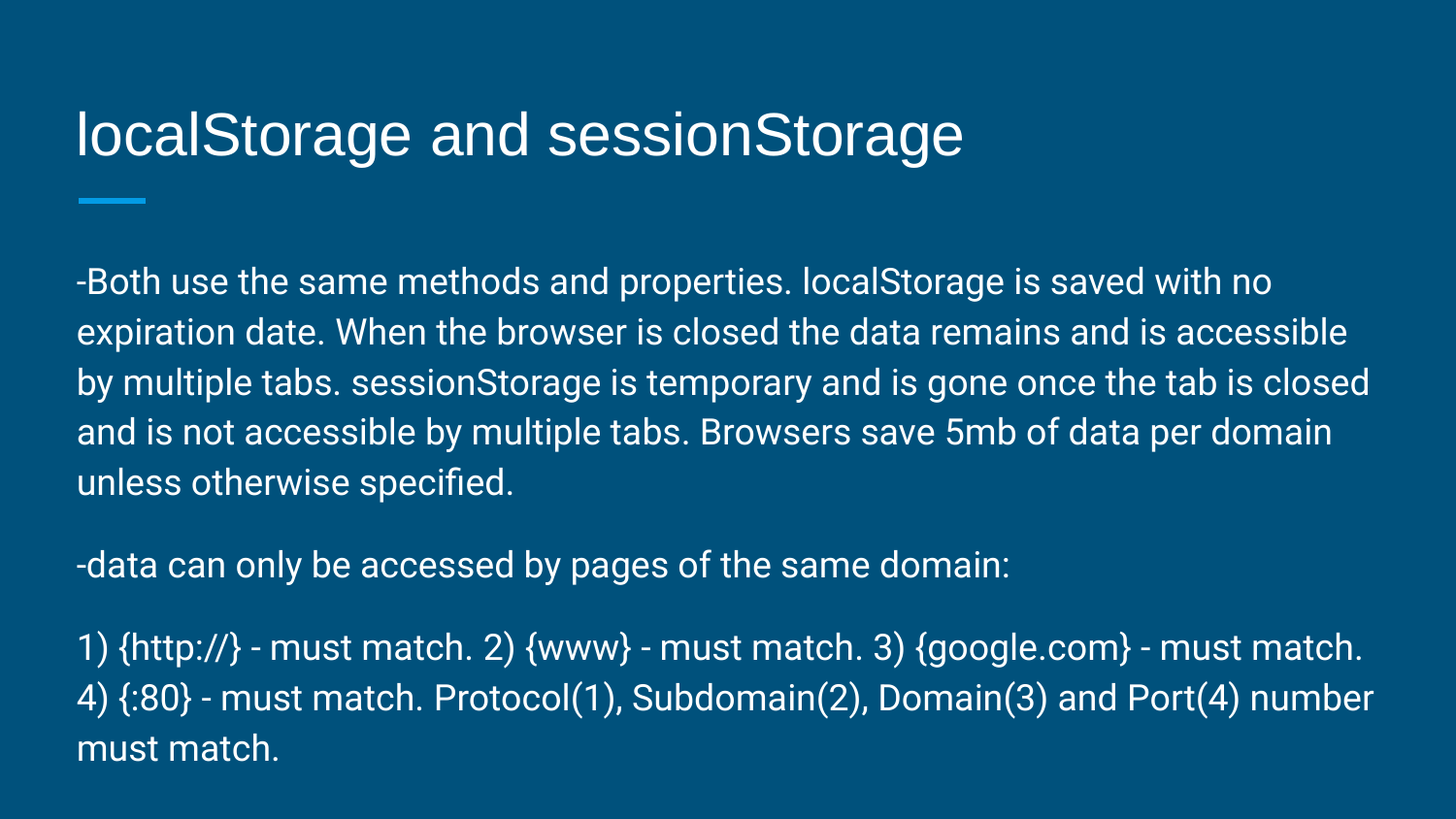

# localStorage and sessionStorage
-Both use the same methods and properties. localStorage is saved with no expiration date. When the browser is closed the data remains and is accessible by multiple tabs. sessionStorage is temporary and is gone once the tab is closed and is not accessible by multiple tabs. Browsers save 5mb of data per domain unless otherwise specified.
-data can only be accessed by pages of the same domain:
1) {http://} - must match. 2) {www} - must match. 3) {google.com} - must match. 4) {:80} - must match. Protocol(1), Subdomain(2), Domain(3) and Port(4) number must match.